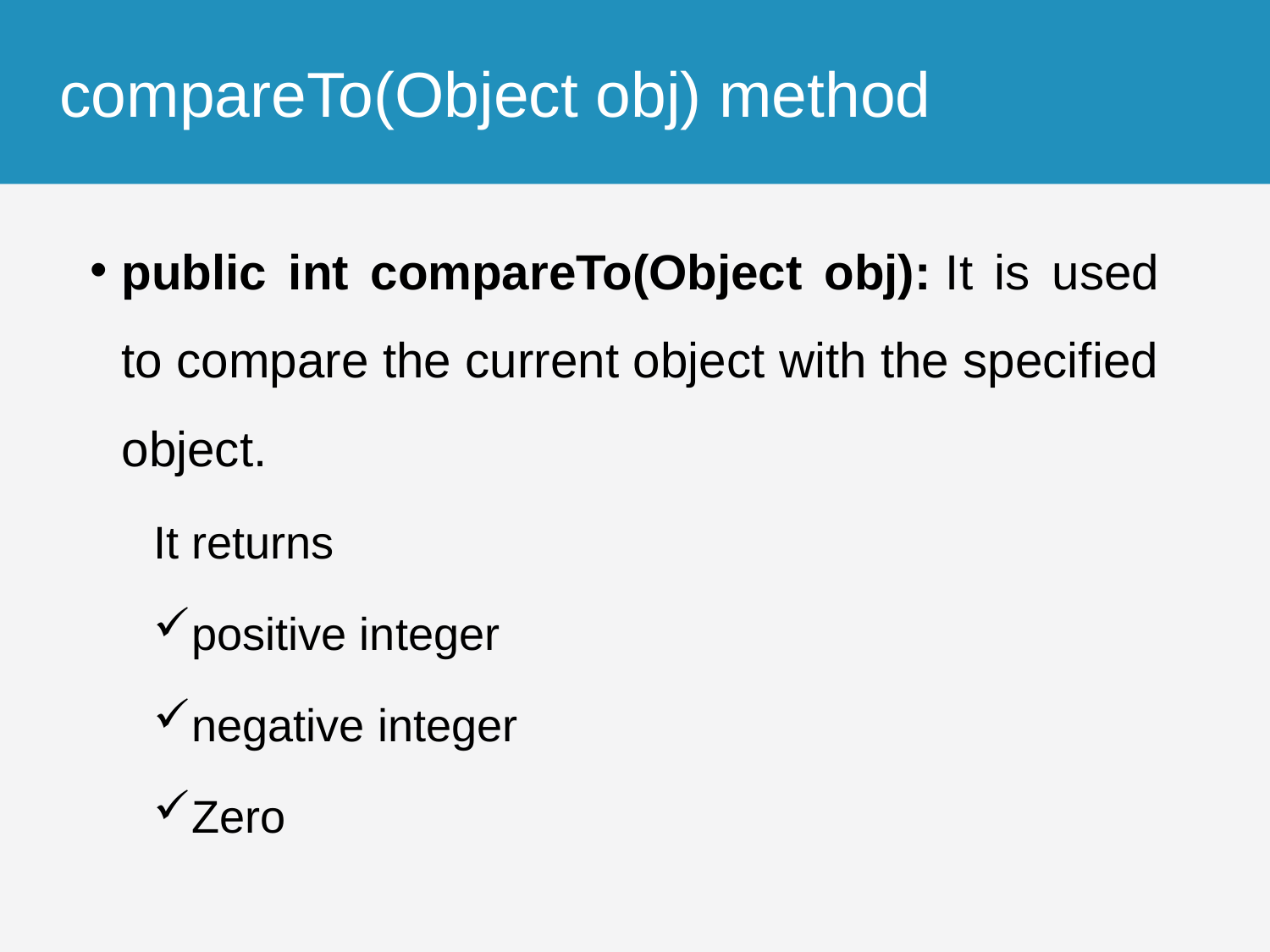

# compareTo(Object obj) method
public int compareTo(Object obj): It is used to compare the current object with the specified object.
It returns
positive integer
negative integer
Zero